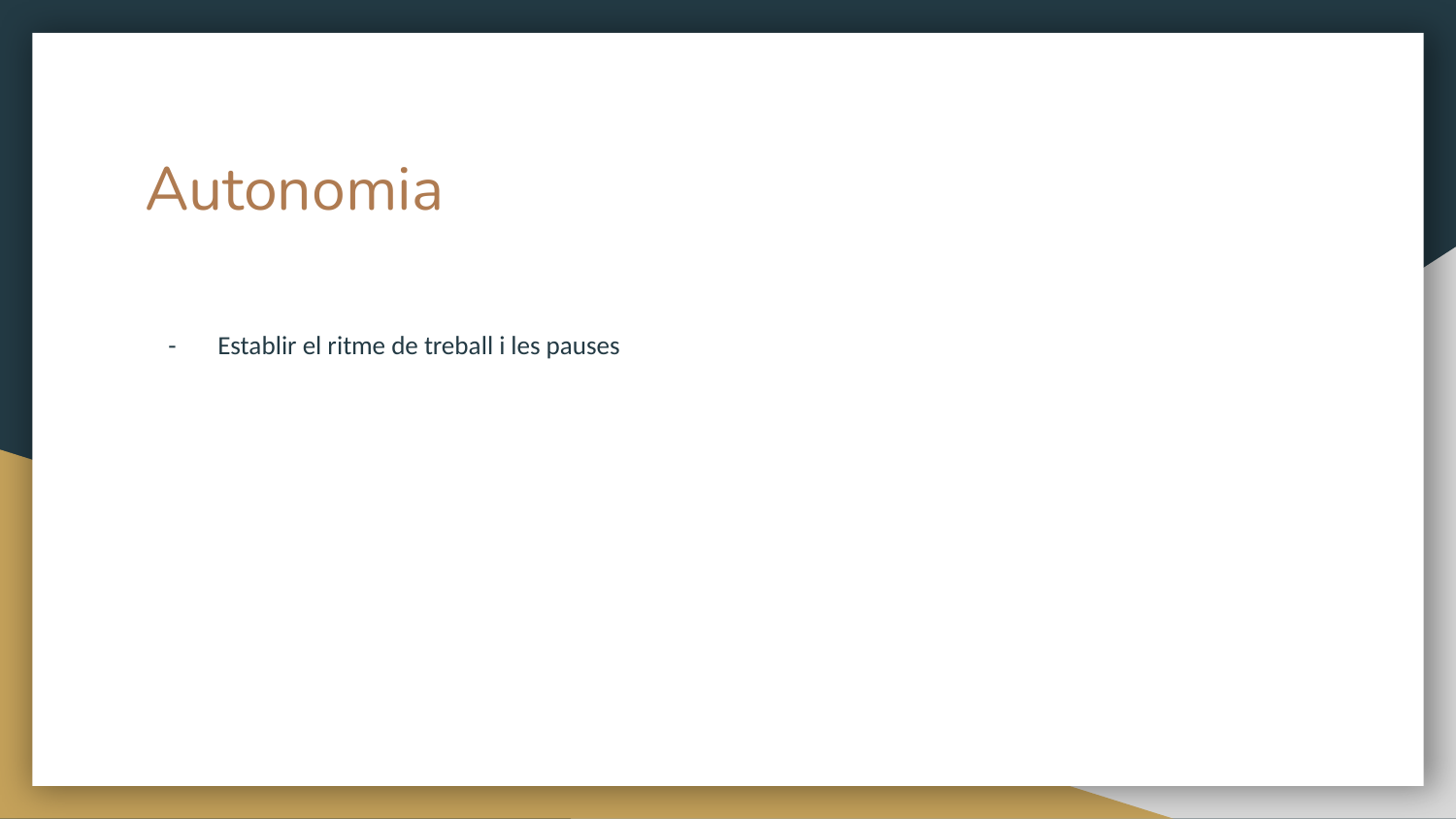

# Autonomia
Establir el ritme de treball i les pauses